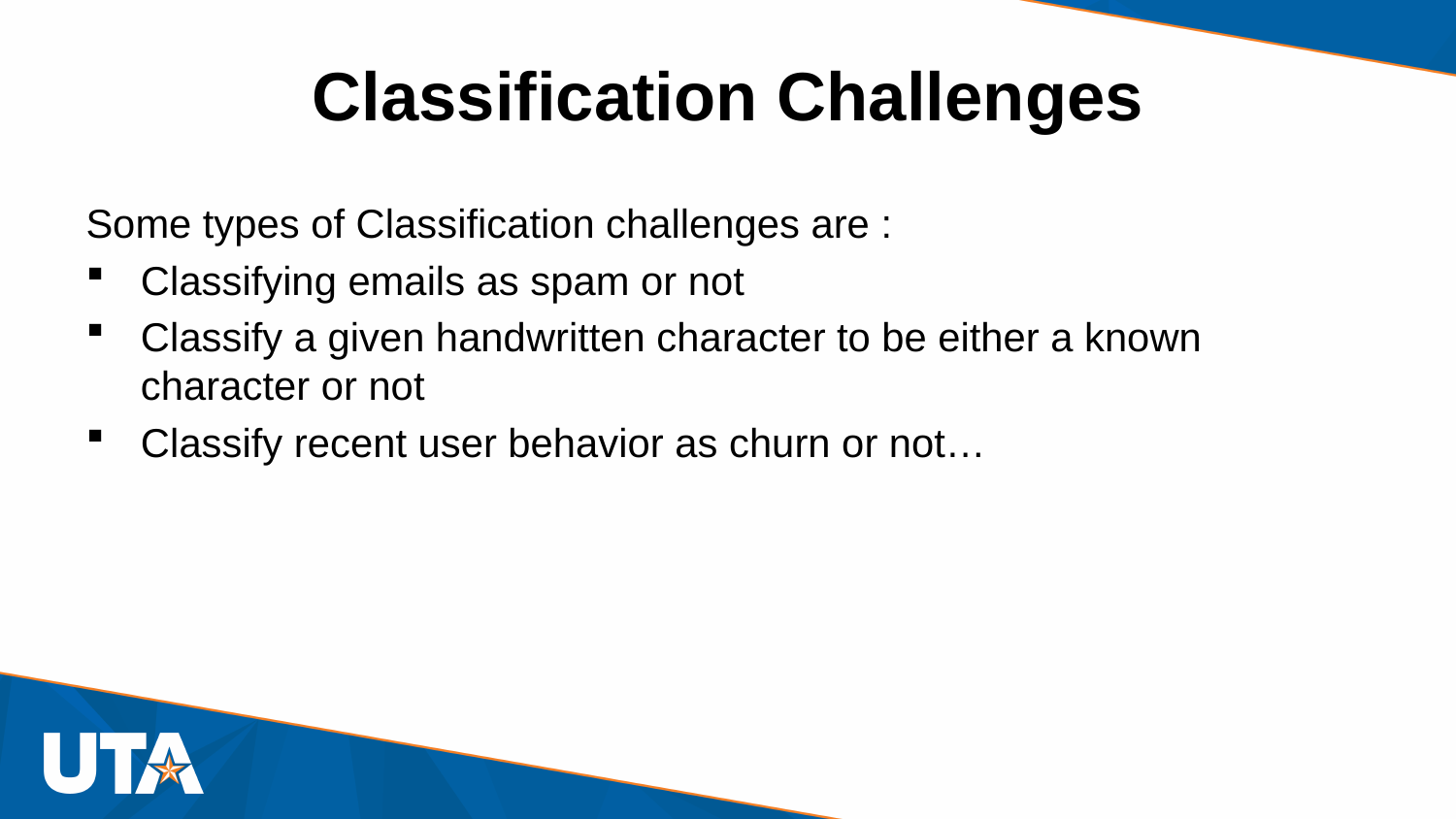

# Classification Challenges
Some types of Classification challenges are :
Classifying emails as spam or not
Classify a given handwritten character to be either a known character or not
Classify recent user behavior as churn or not…